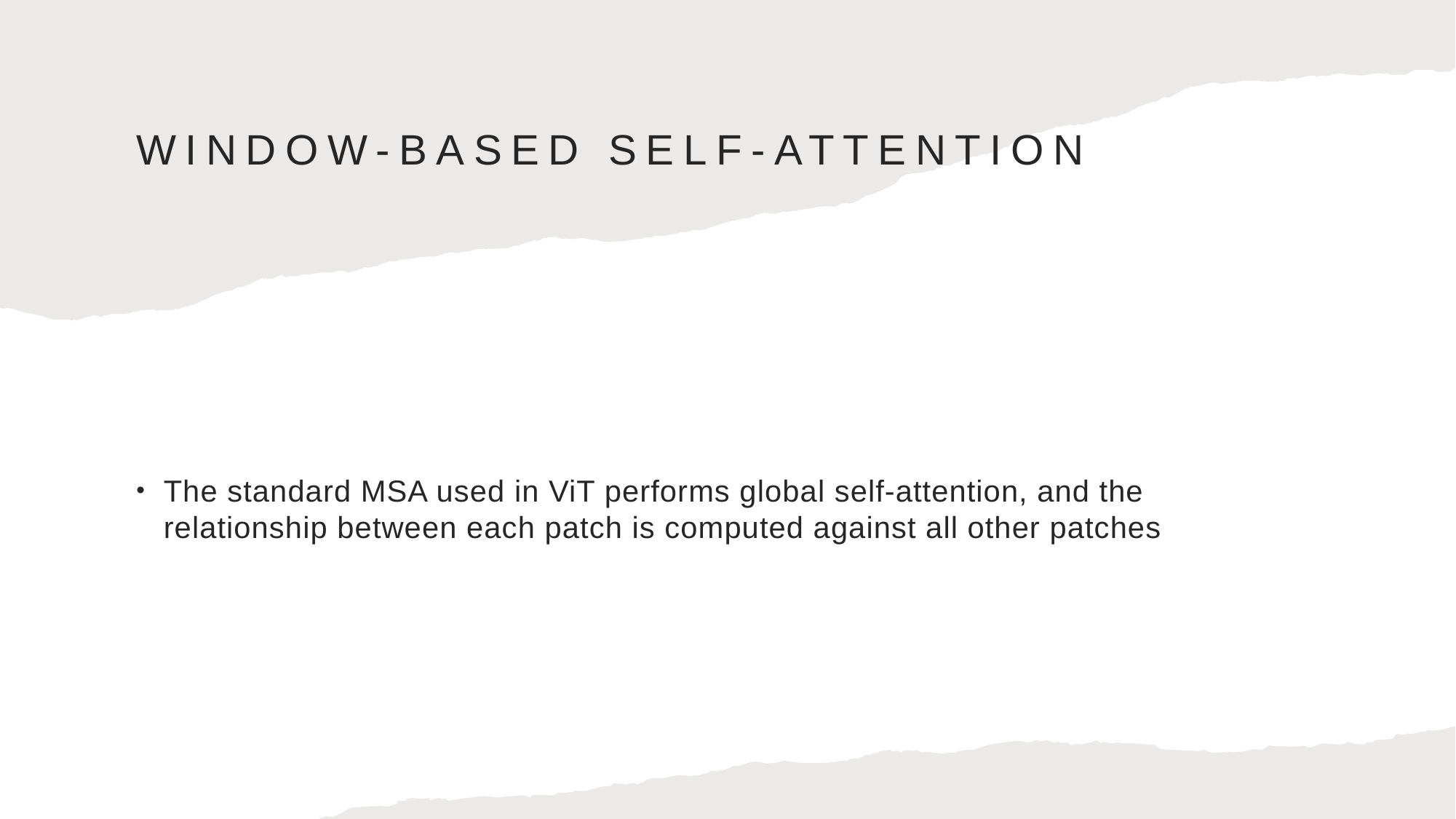

# Window-based Self-Attention
The standard MSA used in ViT performs global self-attention, and the relationship between each patch is computed against all other patches